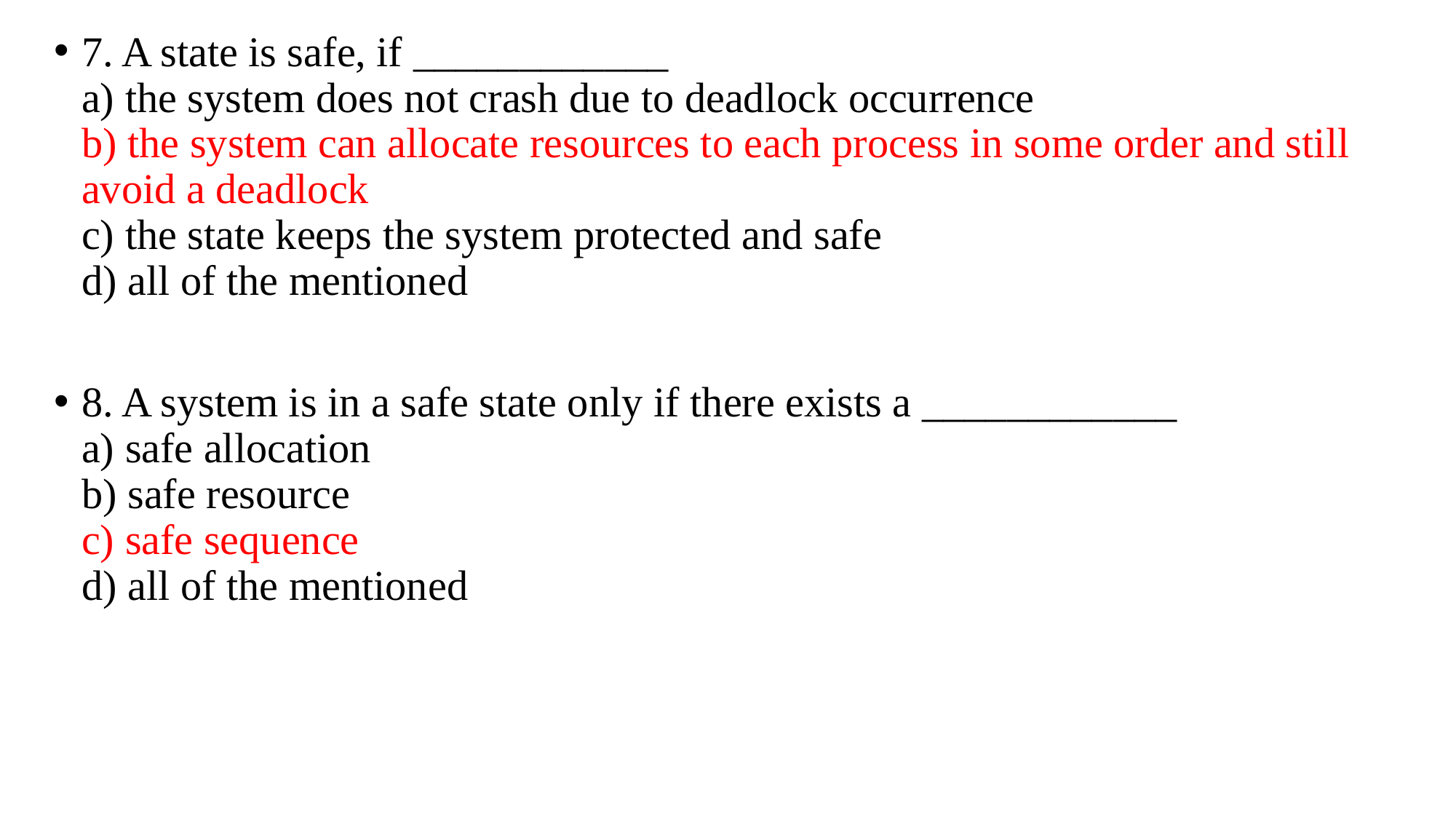

7. A state is safe, if ____________
a) the system does not crash due to deadlock occurrence
b) the system can allocate resources to each process in some order and still avoid a deadlock
c) the state keeps the system protected and safe
d) all of the mentioned

8. A system is in a safe state only if there exists a ____________
a) safe allocation
b) safe resource
c) safe sequence
d) all of the mentioned